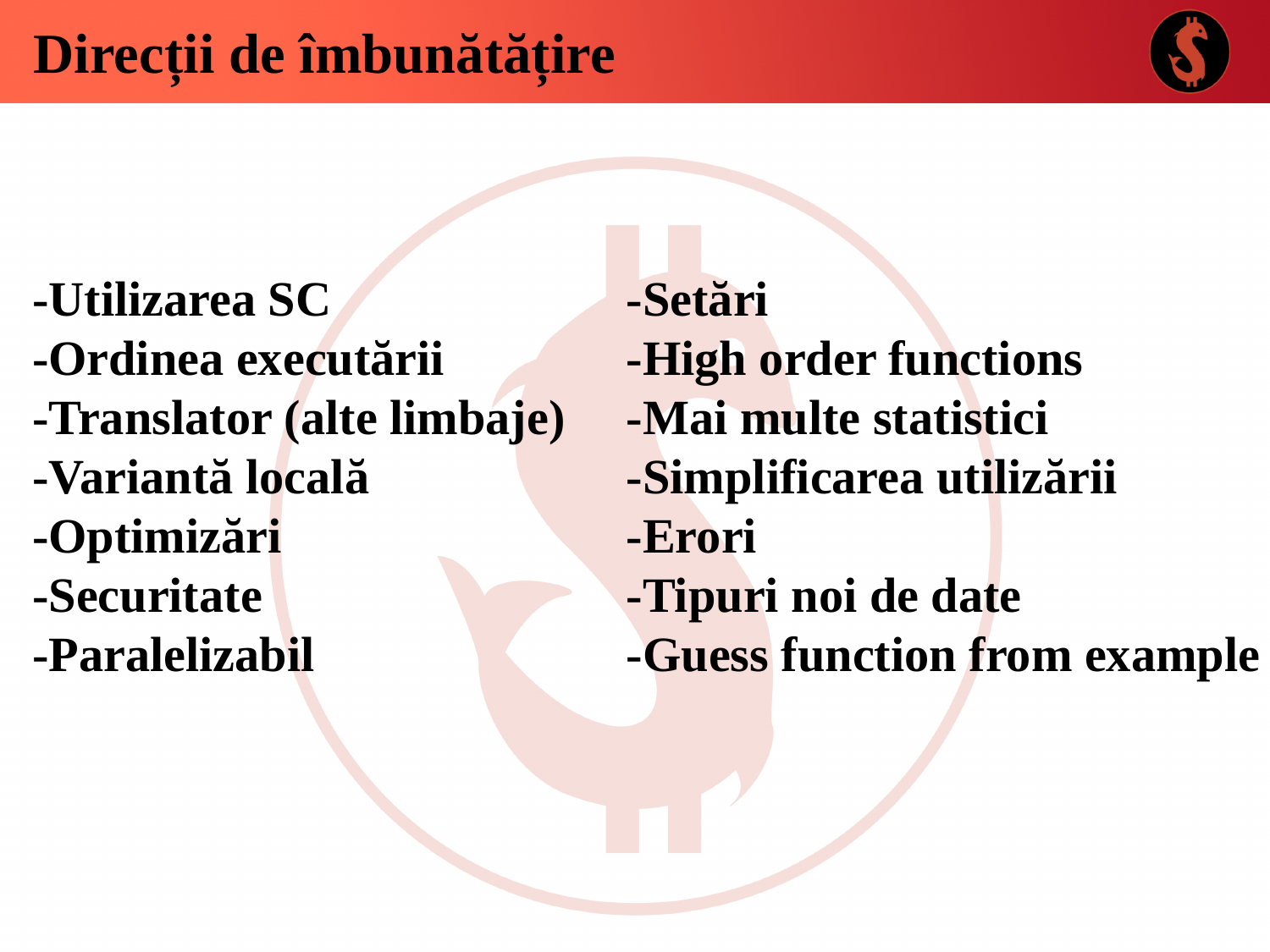

Direcții de îmbunătățire
-Utilizarea SC
-Ordinea executării
-Translator (alte limbaje)
-Variantă locală
-Optimizări
-Securitate
-Paralelizabil
-Setări
-High order functions
-Mai multe statistici
-Simplificarea utilizării
-Erori
-Tipuri noi de date
-Guess function from example